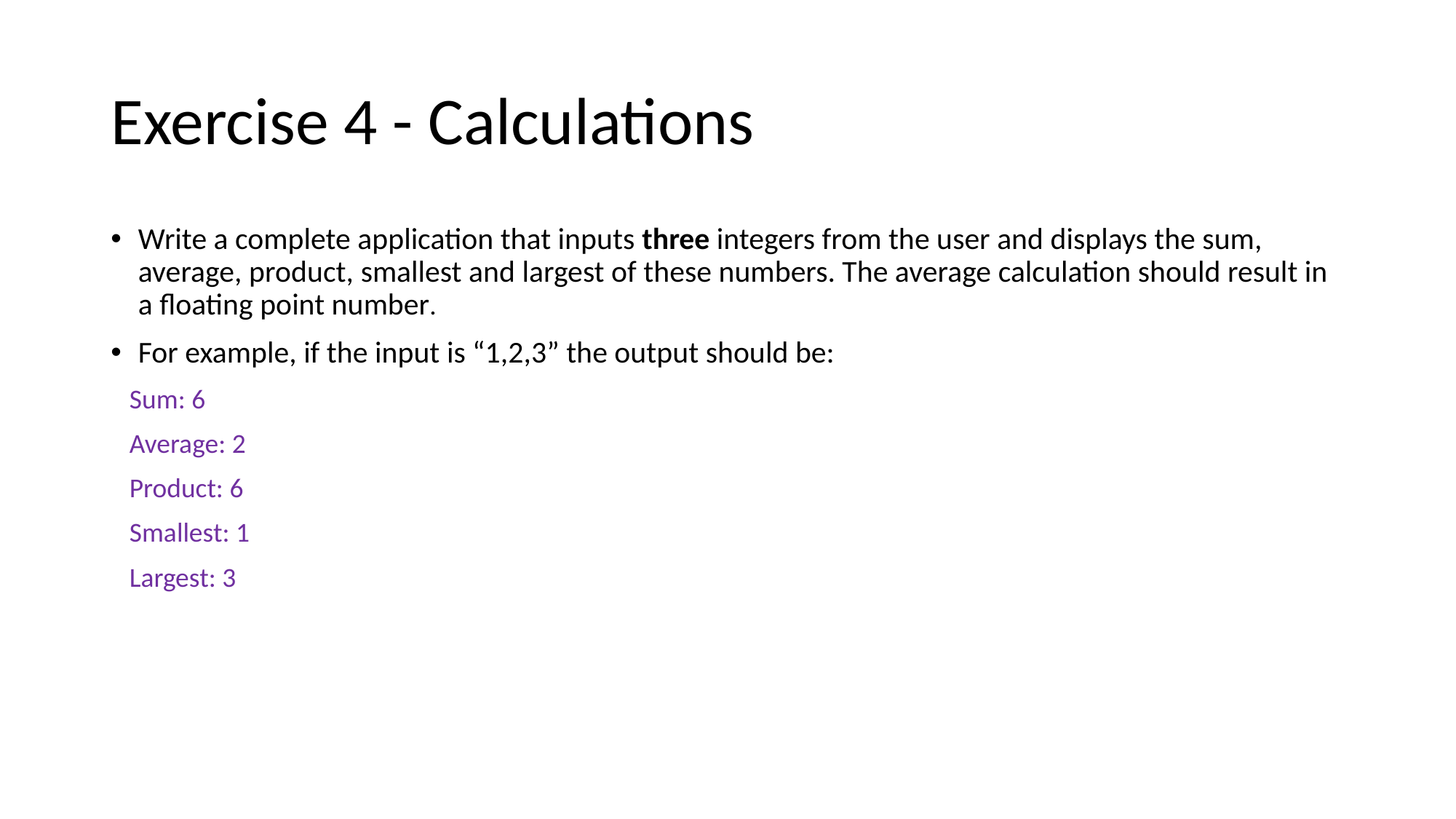

# Exercise 4 - Calculations
Write a complete application that inputs three integers from the user and displays the sum, average, product, smallest and largest of these numbers. The average calculation should result in a floating point number.
For example, if the input is “1,2,3” the output should be:
   Sum: 6
   Average: 2
   Product: 6
   Smallest: 1
   Largest: 3